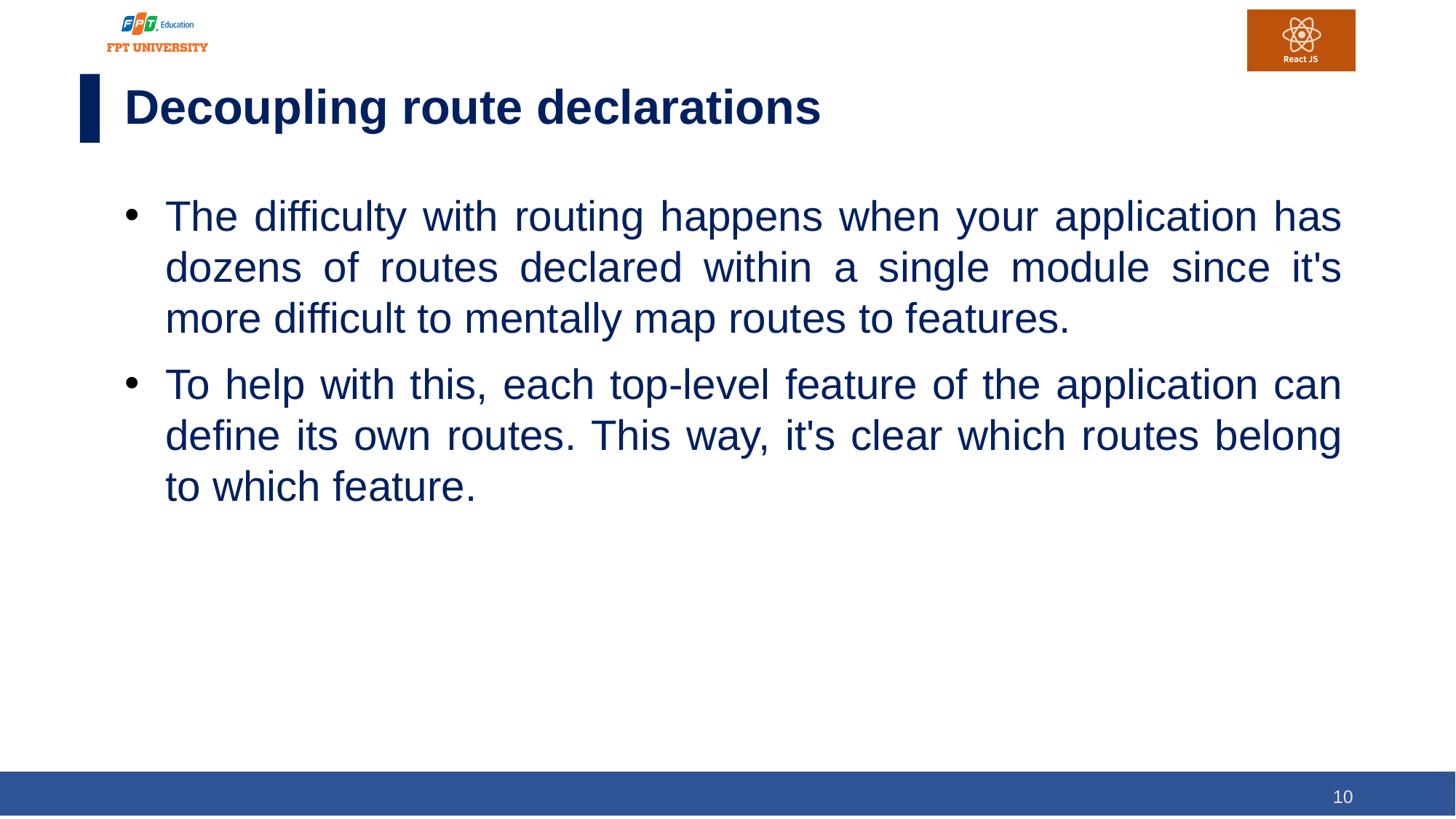

# Decoupling route declarations
The difficulty with routing happens when your application has dozens of routes declared within a single module since it's more difficult to mentally map routes to features.
To help with this, each top-level feature of the application can define its own routes. This way, it's clear which routes belong to which feature.
10